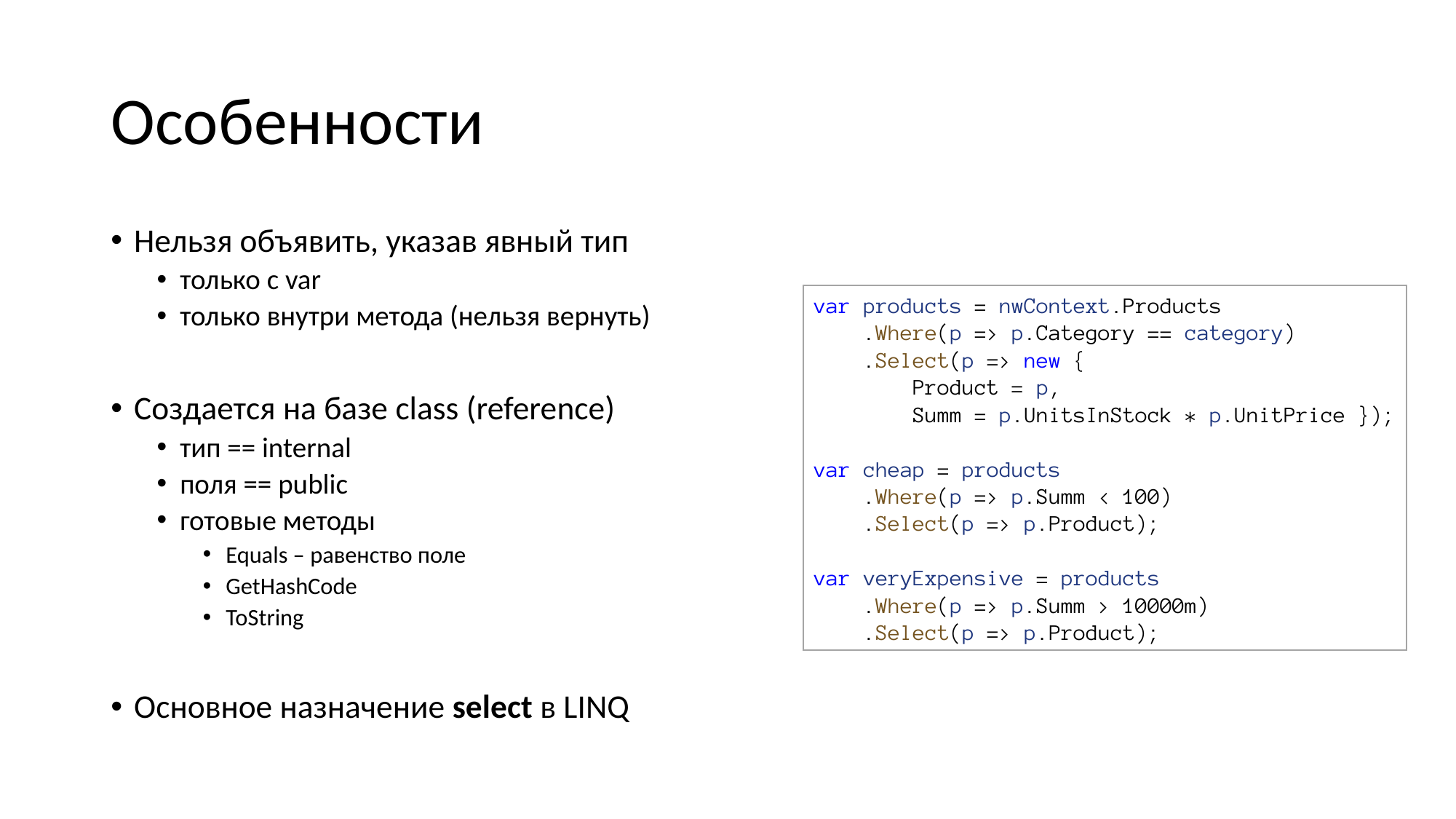

# Особенности
Нельзя объявить, указав явный тип
только с var
только внутри метода (нельзя вернуть)

Создается на базе class (reference)
тип == internal
поля == public
готовые методы
Equals – равенство поле
GetHashCode
ToString

Основное назначение select в LINQ

var products = nwContext.Products
    .Where(p => p.Category == category)
    .Select(p => new {
        Product = p,
        Summ = p.UnitsInStock * p.UnitPrice });
var cheap = products
    .Where(p => p.Summ < 100)
    .Select(p => p.Product);
var veryExpensive = products
    .Where(p => p.Summ > 10000m)
    .Select(p => p.Product);